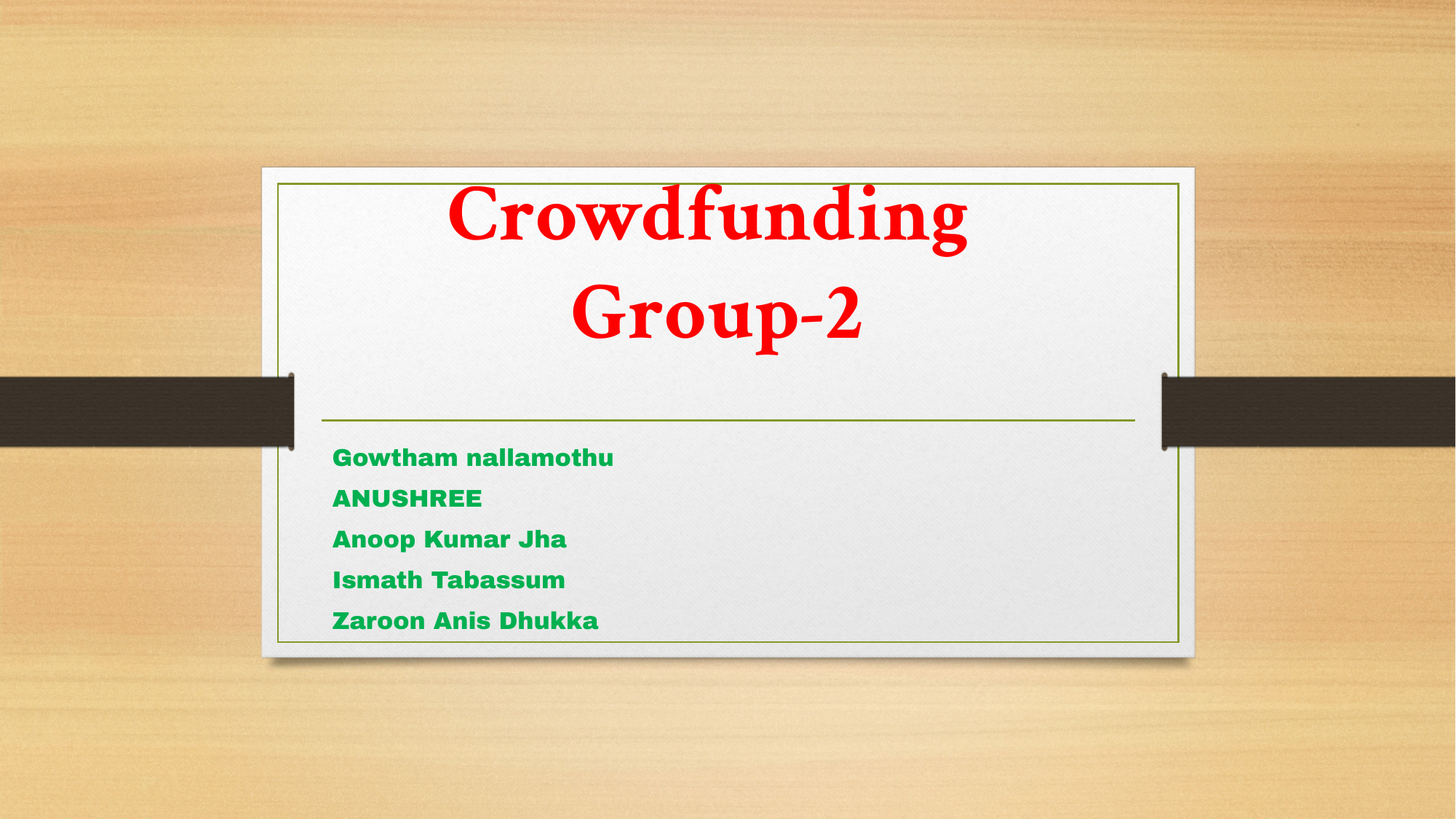

# Crowdfunding Group-2
Gowtham nallamothu
ANUSHREE
Anoop Kumar Jha
Ismath Tabassum
Zaroon Anis Dhukka